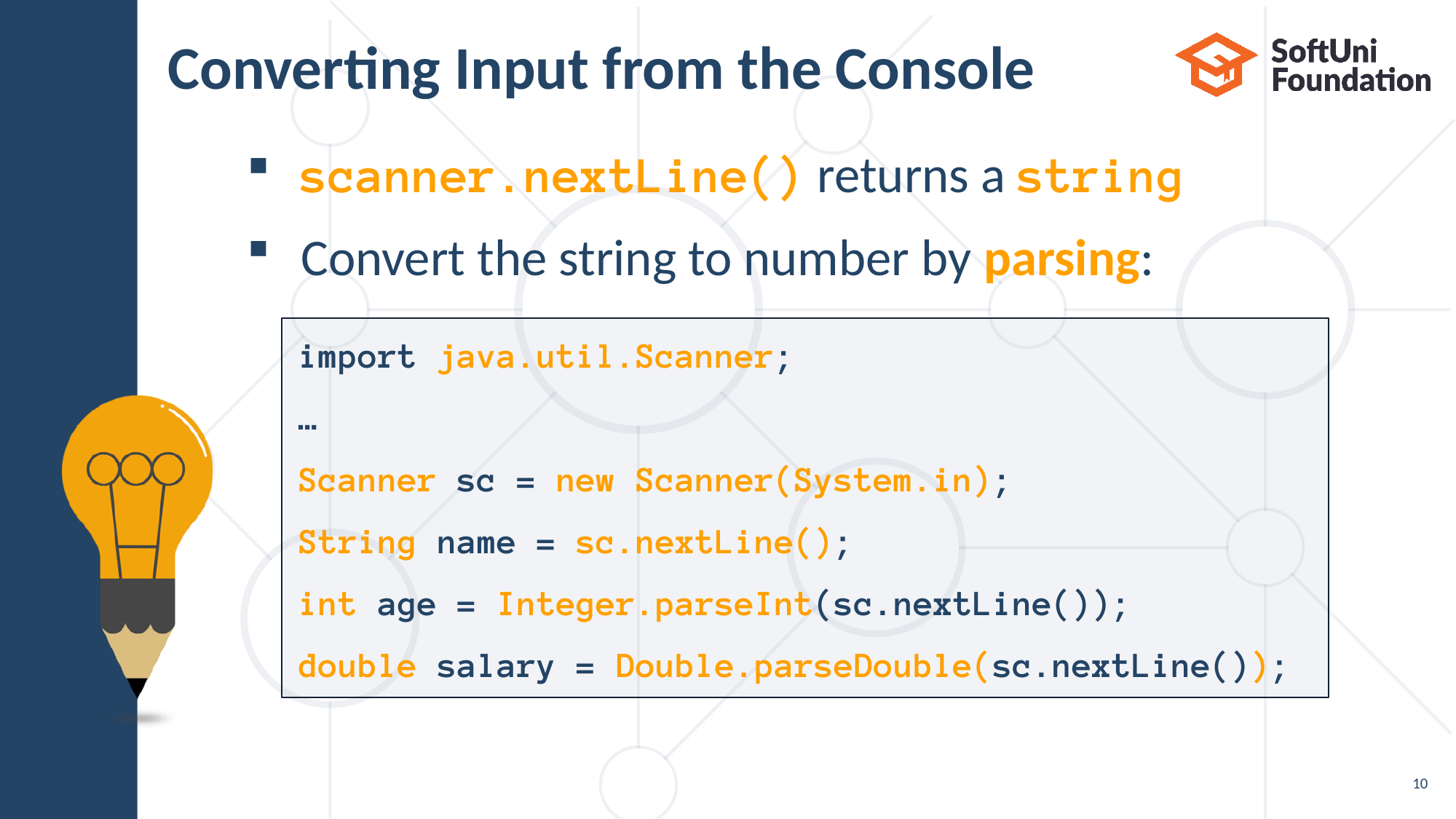

# Converting Input from the Console
scanner.nextLine() returns a string
Convert the string to number by parsing:
import java.util.Scanner;
…
Scanner sc = new Scanner(System.in);
String name = sc.nextLine();
int age = Integer.parseInt(sc.nextLine());
double salary = Double.parseDouble(sc.nextLine());
10